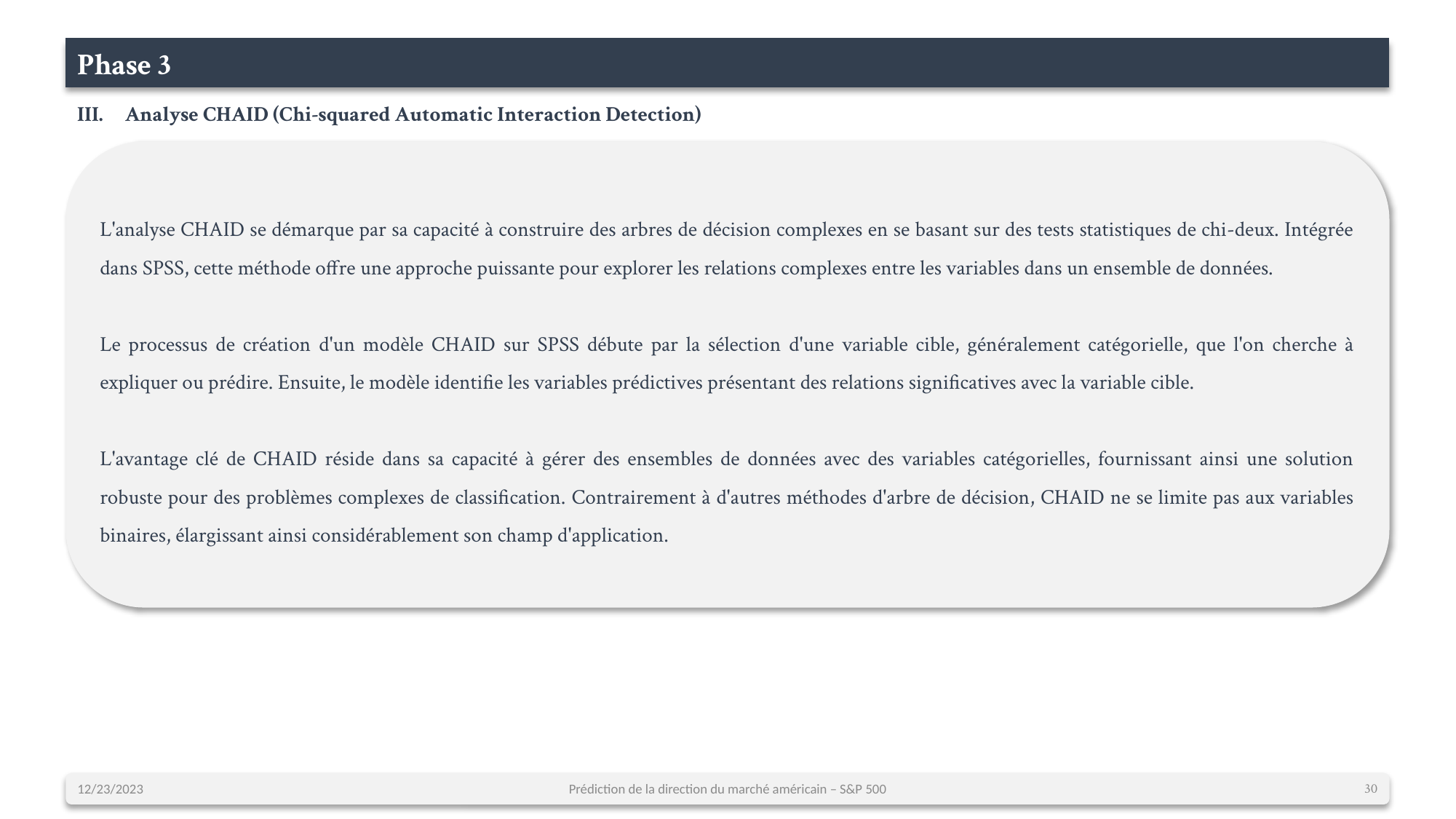

Phase 3
Analyse CHAID (Chi-squared Automatic Interaction Detection)
L'analyse CHAID se démarque par sa capacité à construire des arbres de décision complexes en se basant sur des tests statistiques de chi-deux. Intégrée dans SPSS, cette méthode offre une approche puissante pour explorer les relations complexes entre les variables dans un ensemble de données.

Le processus de création d'un modèle CHAID sur SPSS débute par la sélection d'une variable cible, généralement catégorielle, que l'on cherche à expliquer ou prédire. Ensuite, le modèle identifie les variables prédictives présentant des relations significatives avec la variable cible.

L'avantage clé de CHAID réside dans sa capacité à gérer des ensembles de données avec des variables catégorielles, fournissant ainsi une solution robuste pour des problèmes complexes de classification. Contrairement à d'autres méthodes d'arbre de décision, CHAID ne se limite pas aux variables binaires, élargissant ainsi considérablement son champ d'application.
12/23/2023
Prédiction de la direction du marché américain – S&P 500
30